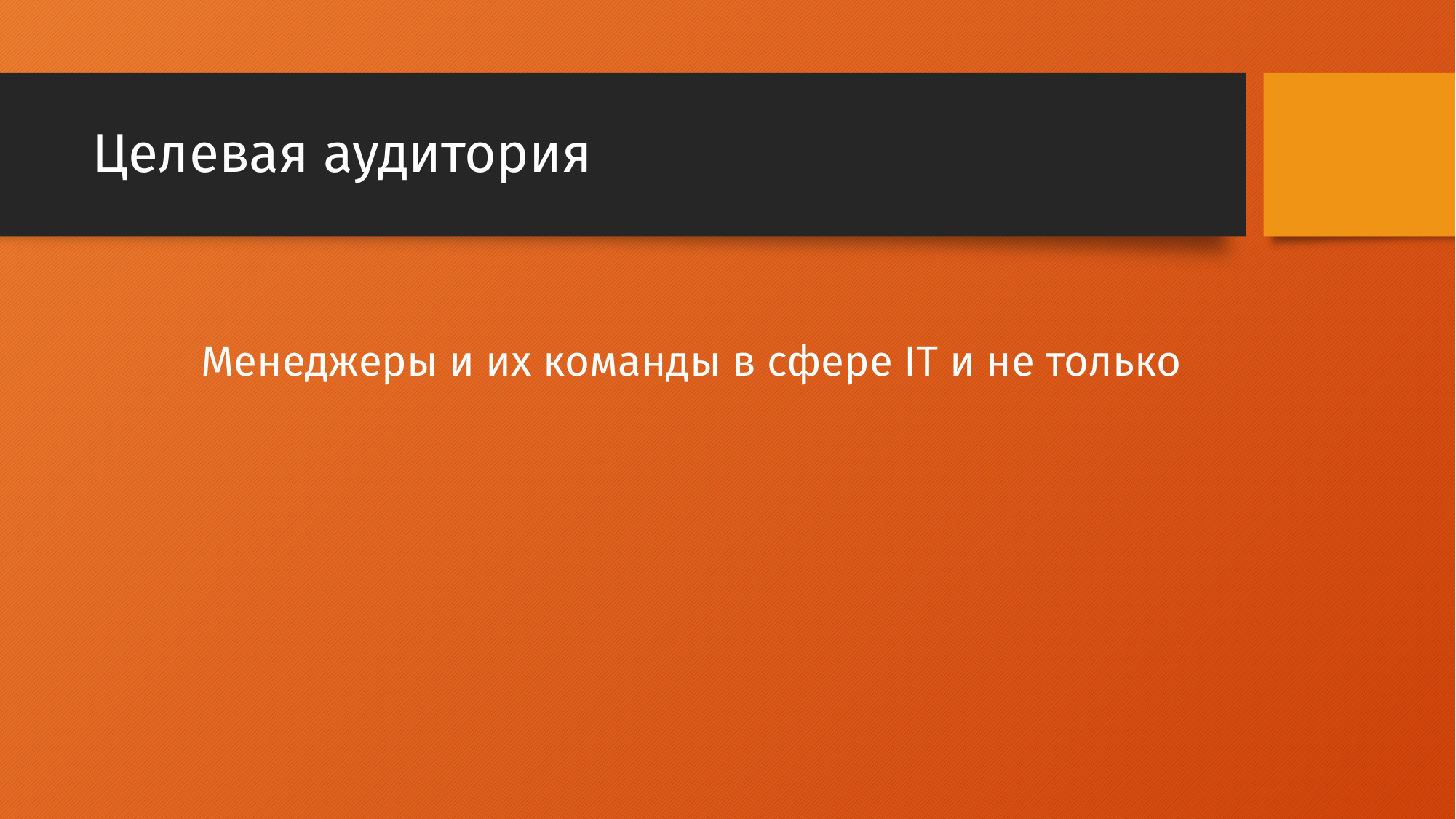

# Целевая аудитория

	Менеджеры и их команды в сфере IT и не только